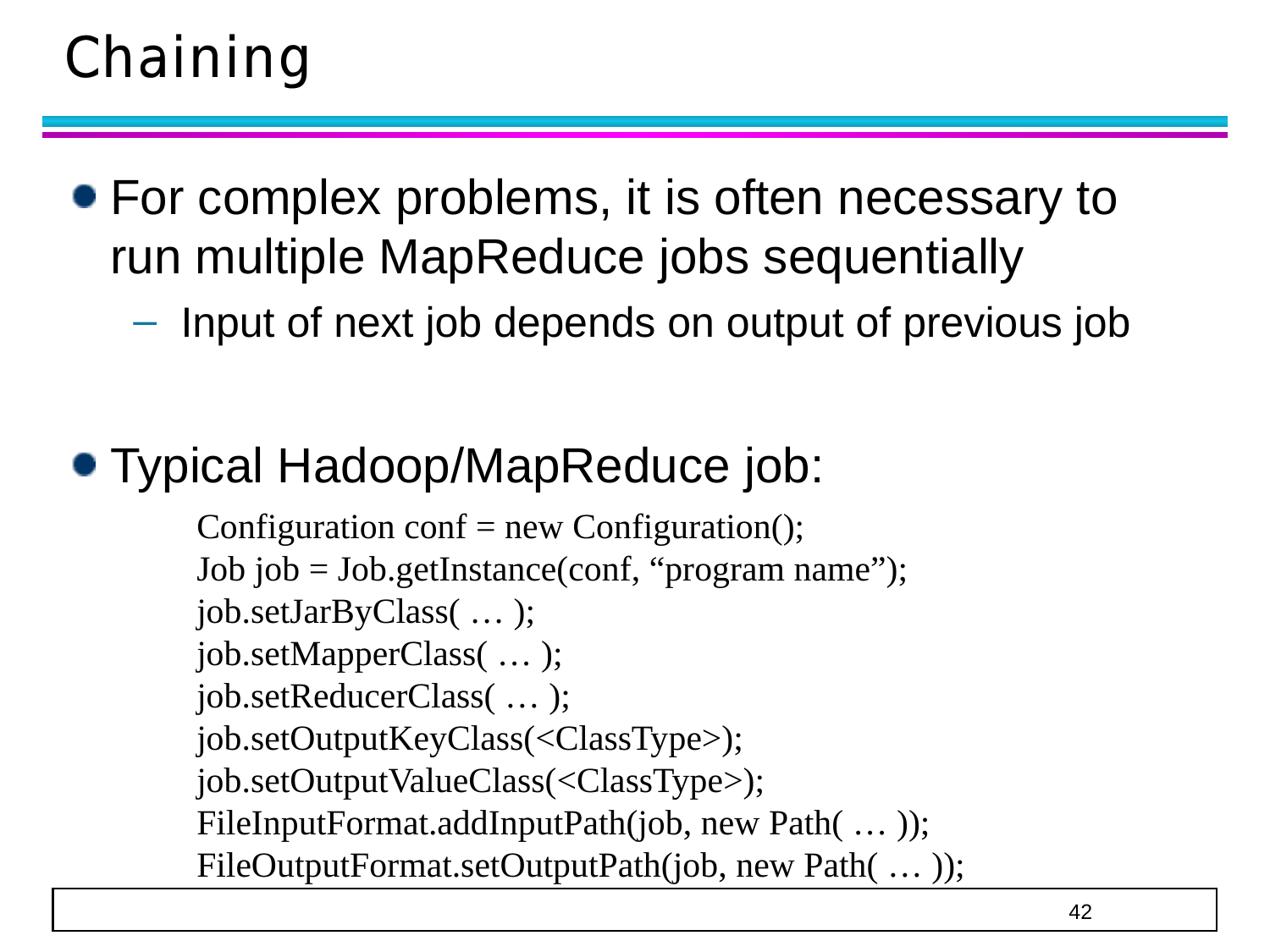

# Chaining
For complex problems, it is often necessary to run multiple MapReduce jobs sequentially
Input of next job depends on output of previous job

Typical Hadoop/MapReduce job:
Configuration conf = new Configuration();
Job job = Job.getInstance(conf, “program name”);
job.setJarByClass( … );
job.setMapperClass( … );
job.setReducerClass( … );
job.setOutputKeyClass(<ClassType>);
job.setOutputValueClass(<ClassType>);
FileInputFormat.addInputPath(job, new Path( … ));
FileOutputFormat.setOutputPath(job, new Path( … ));